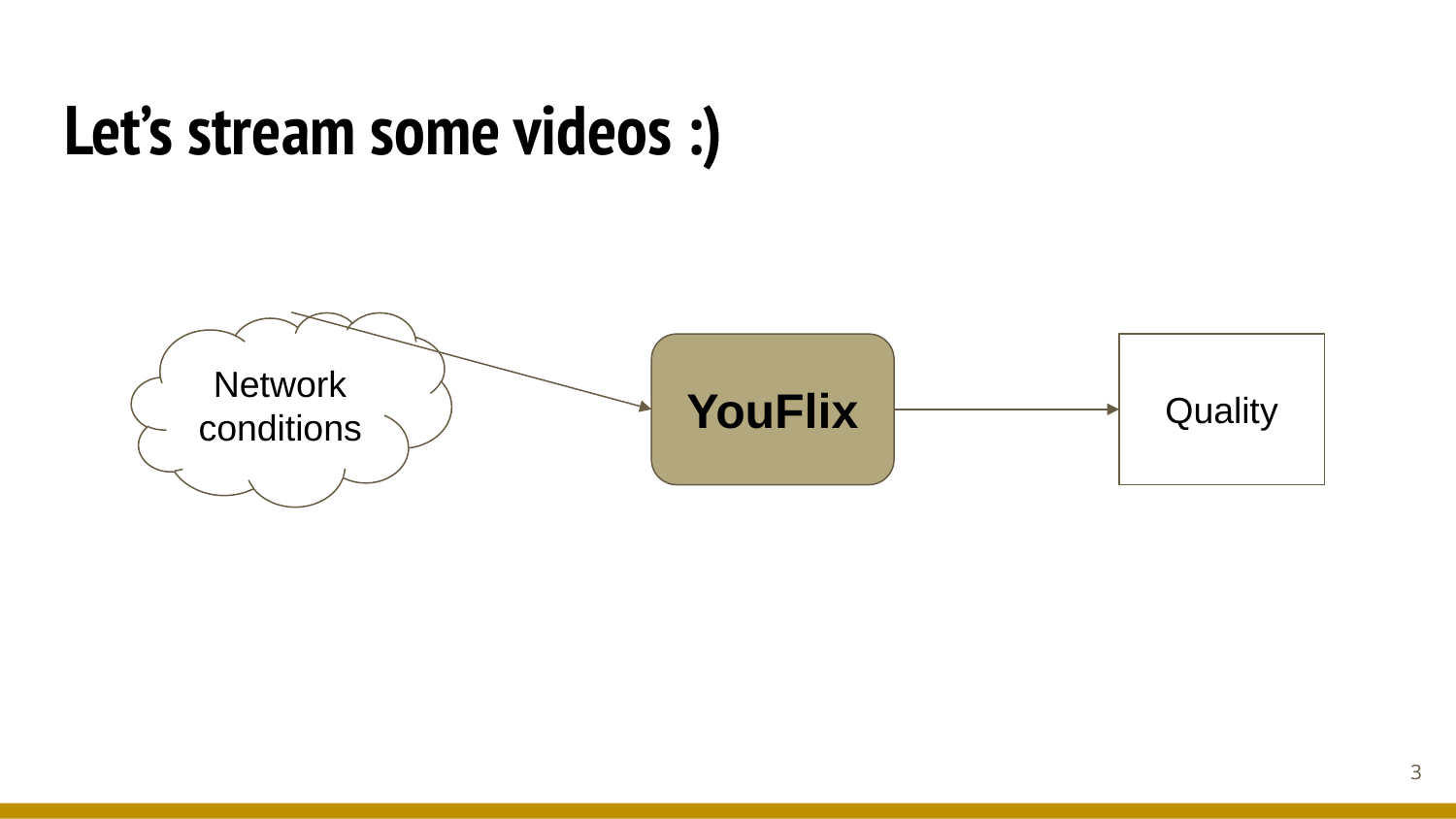

# Let’s stream some videos :)

Network conditions
YouFlix
Quality
3